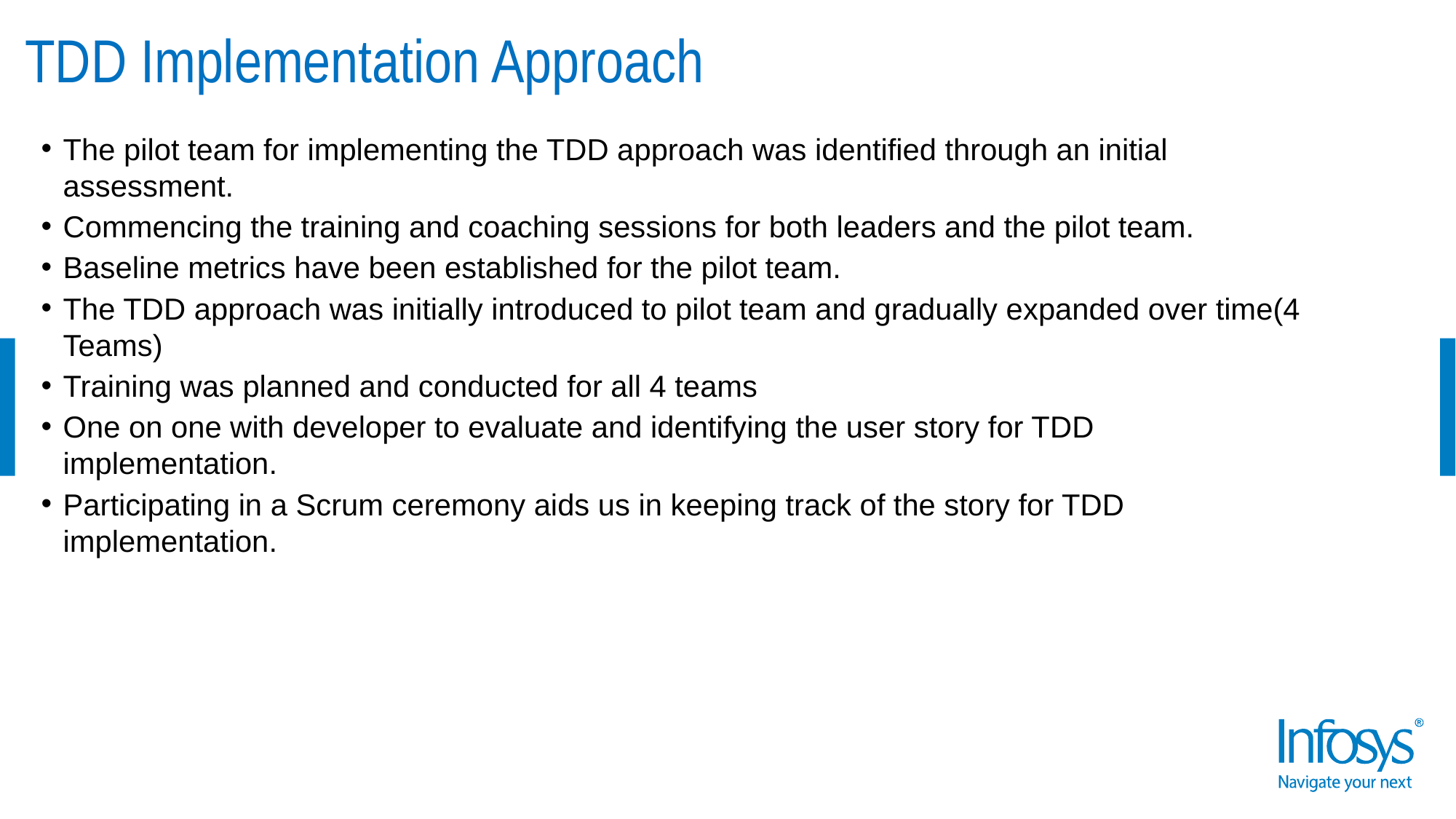

TDD Implementation Approach
The pilot team for implementing the TDD approach was identified through an initial assessment.
Commencing the training and coaching sessions for both leaders and the pilot team.
Baseline metrics have been established for the pilot team.
The TDD approach was initially introduced to pilot team and gradually expanded over time(4 Teams)
Training was planned and conducted for all 4 teams
One on one with developer to evaluate and identifying the user story for TDD implementation.
Participating in a Scrum ceremony aids us in keeping track of the story for TDD implementation.